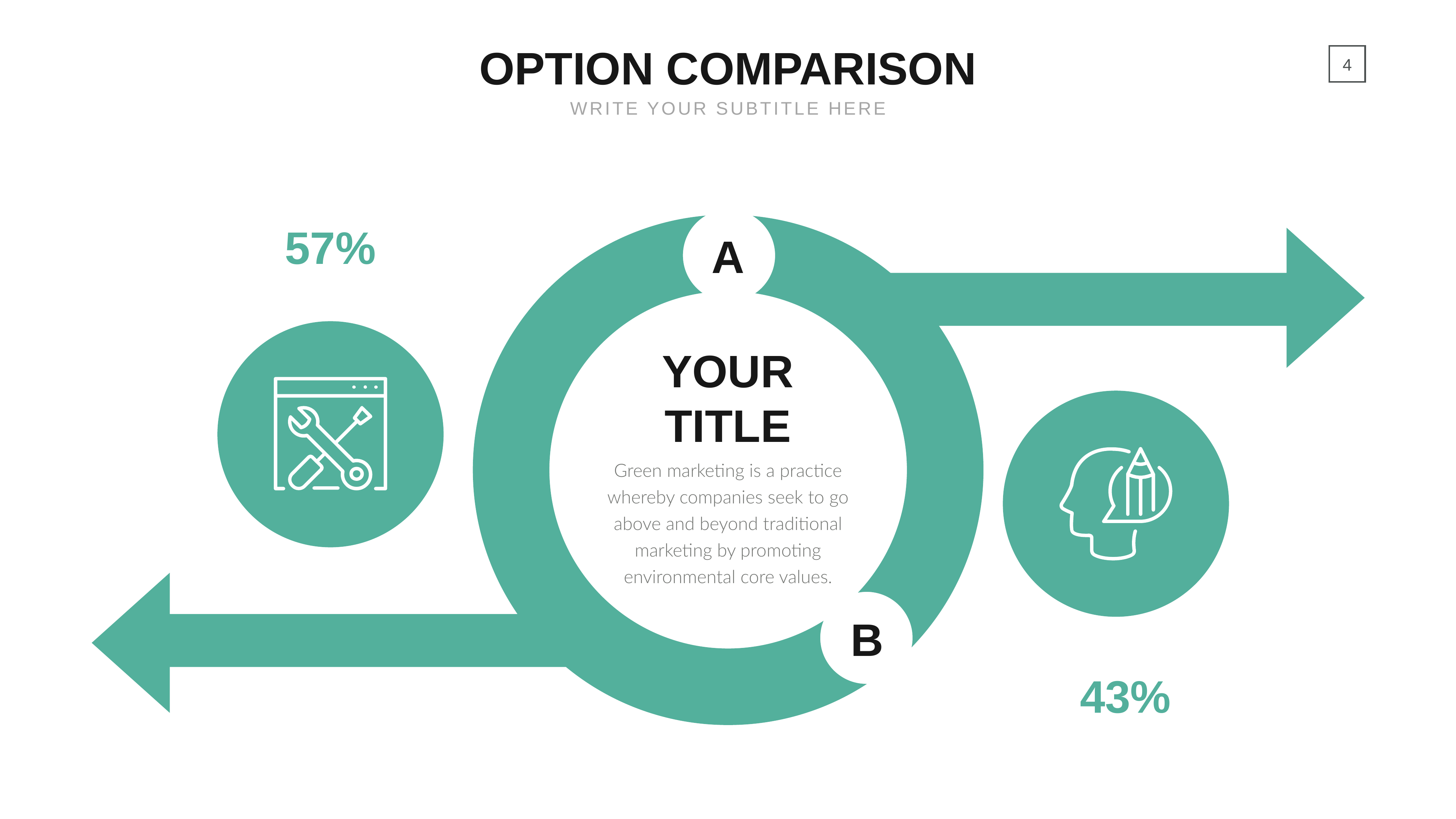

OPTION COMPARISON
WRITE YOUR SUBTITLE HERE

57%

A

YOUR TITLE

Green marketing is a practice whereby companies seek to go above and beyond traditional marketing by promoting environmental core values.
B
43%